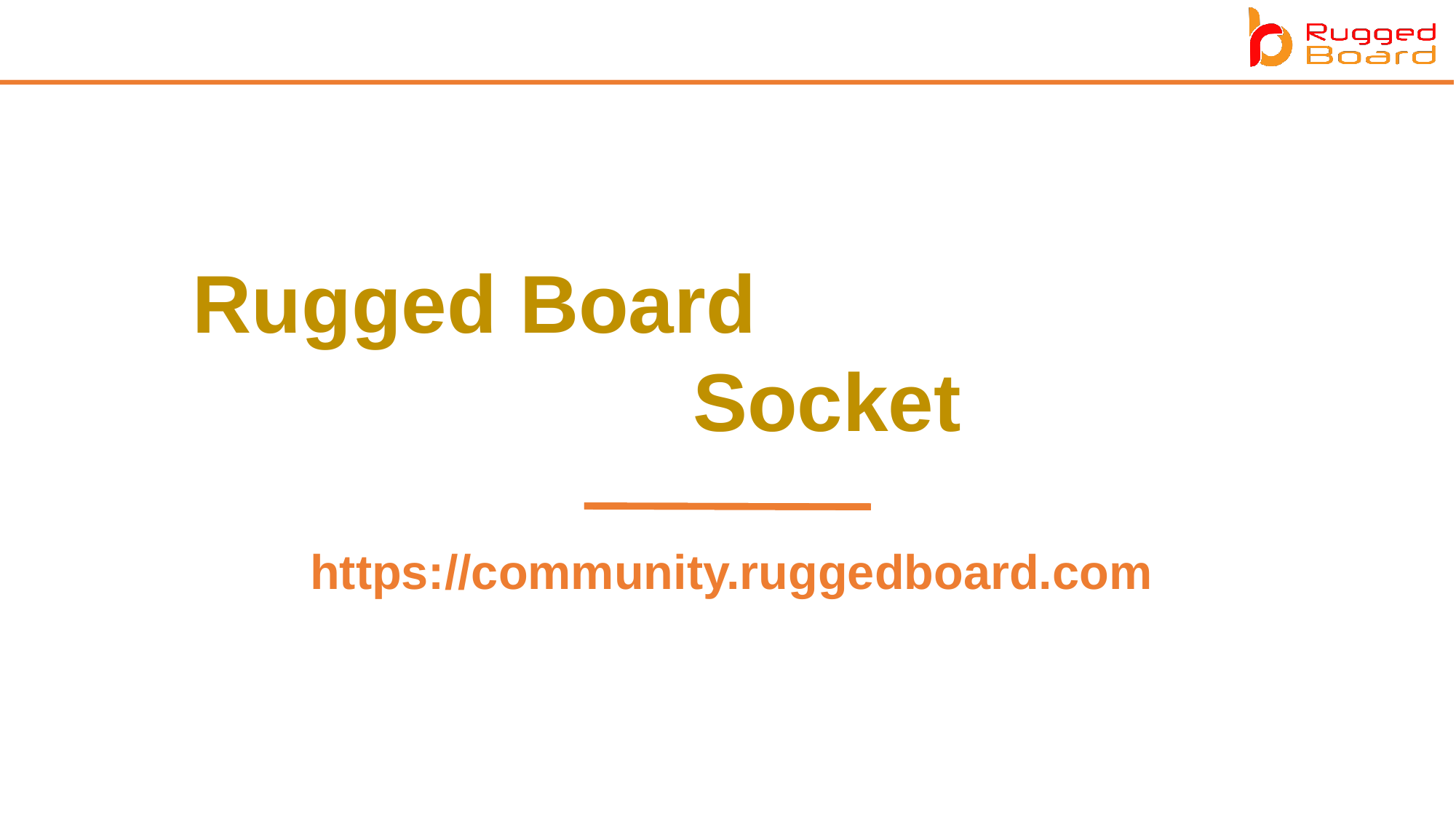

Rugged Board
                      Socket
https://community.ruggedboard.com